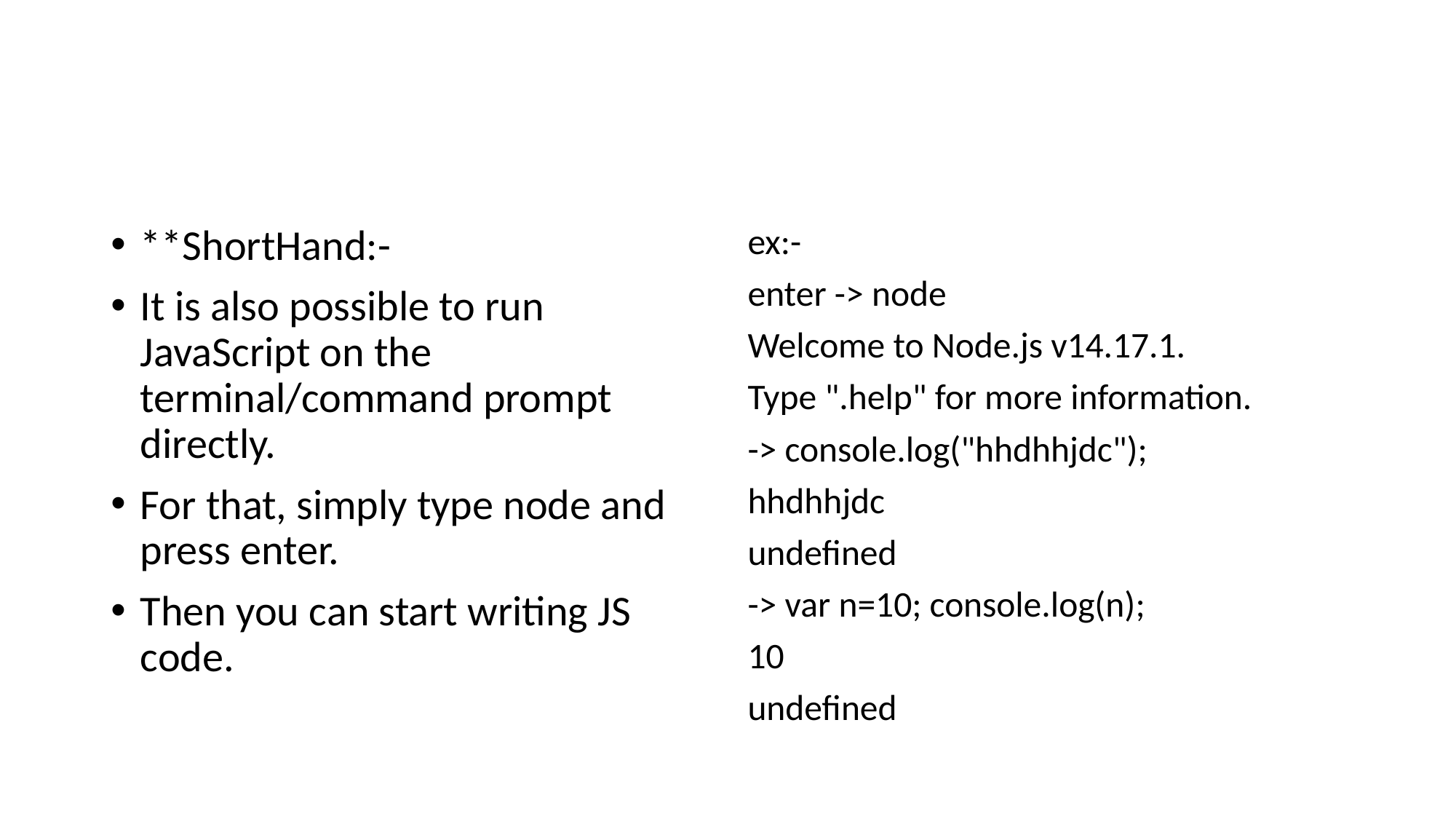

#
**ShortHand:-
It is also possible to run JavaScript on the terminal/command prompt directly.
For that, simply type node and press enter.
Then you can start writing JS code.

ex:-
enter -> node
Welcome to Node.js v14.17.1.
Type ".help" for more information.
-> console.log("hhdhhjdc");
hhdhhjdc
undefined
-> var n=10; console.log(n);
10
undefined